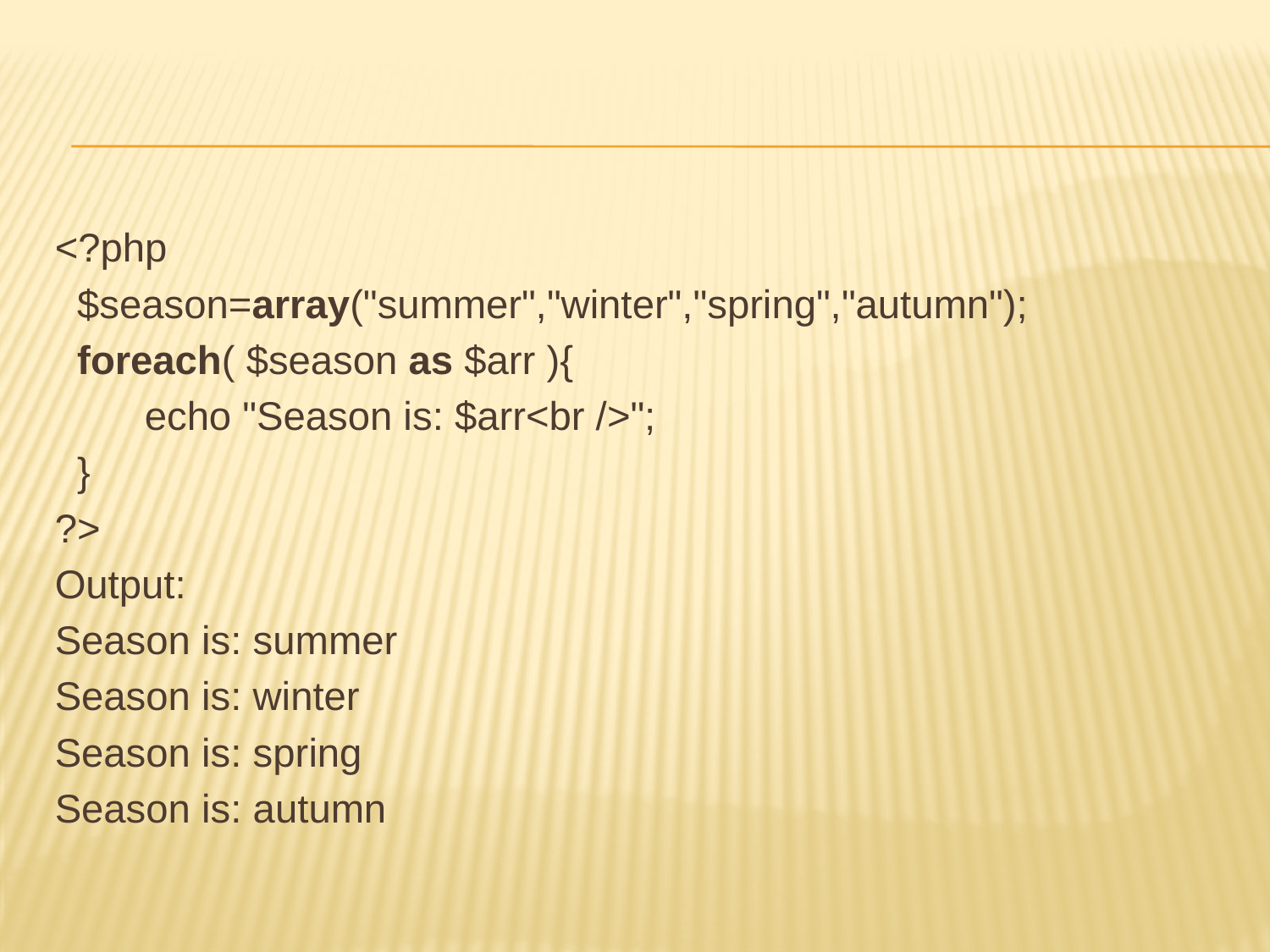

#
<?php
  $season=array("summer","winter","spring","autumn");
  foreach( $season as $arr ){
        echo "Season is: $arr<br />";
  }
?>
Output:
Season is: summer
Season is: winter
Season is: spring
Season is: autumn